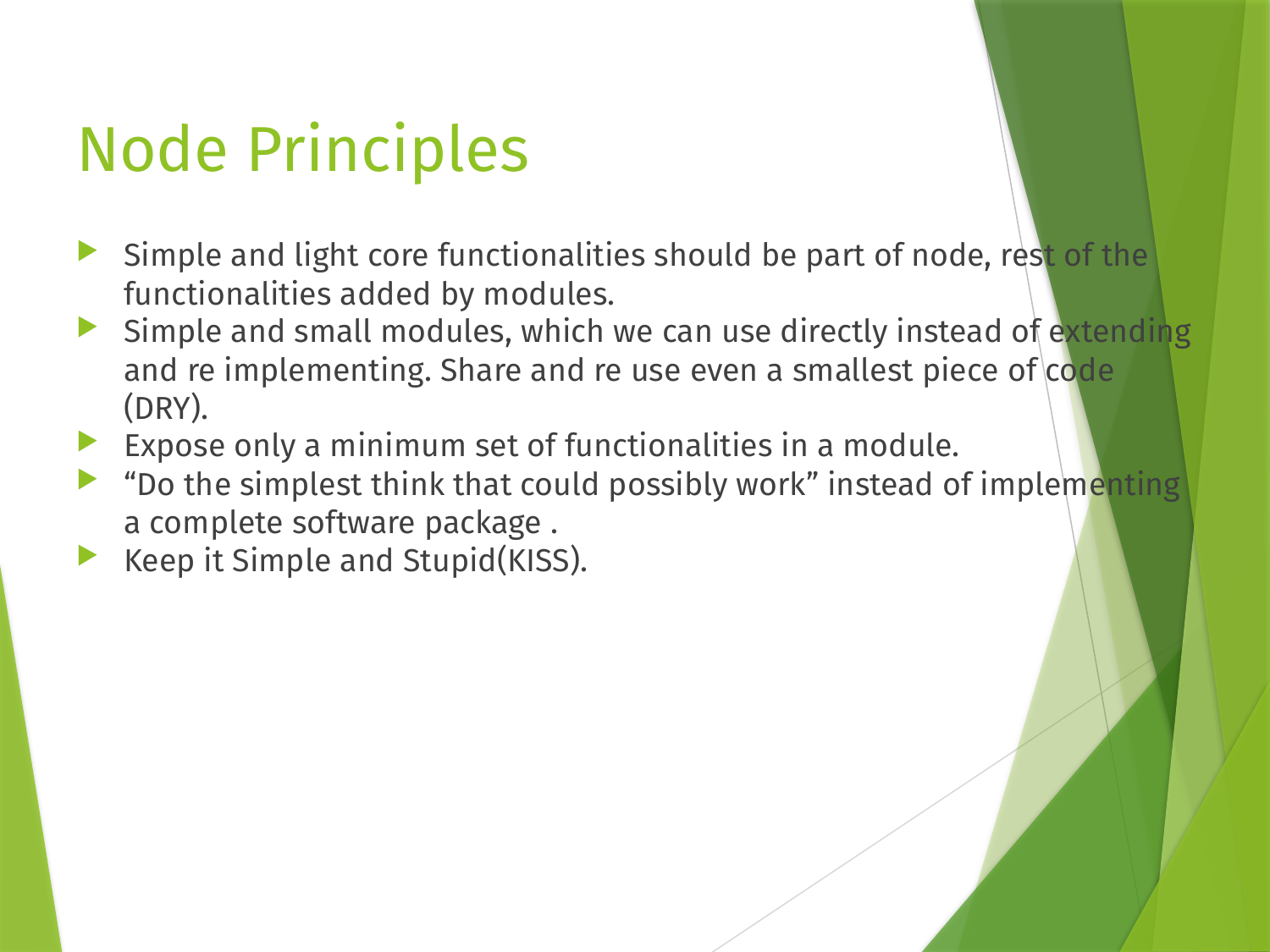

# Node Principles
Simple and light core functionalities should be part of node, rest of the functionalities added by modules.
Simple and small modules, which we can use directly instead of extending and re implementing. Share and re use even a smallest piece of code (DRY).
Expose only a minimum set of functionalities in a module.
“Do the simplest think that could possibly work” instead of implementing a complete software package .
Keep it Simple and Stupid(KISS).